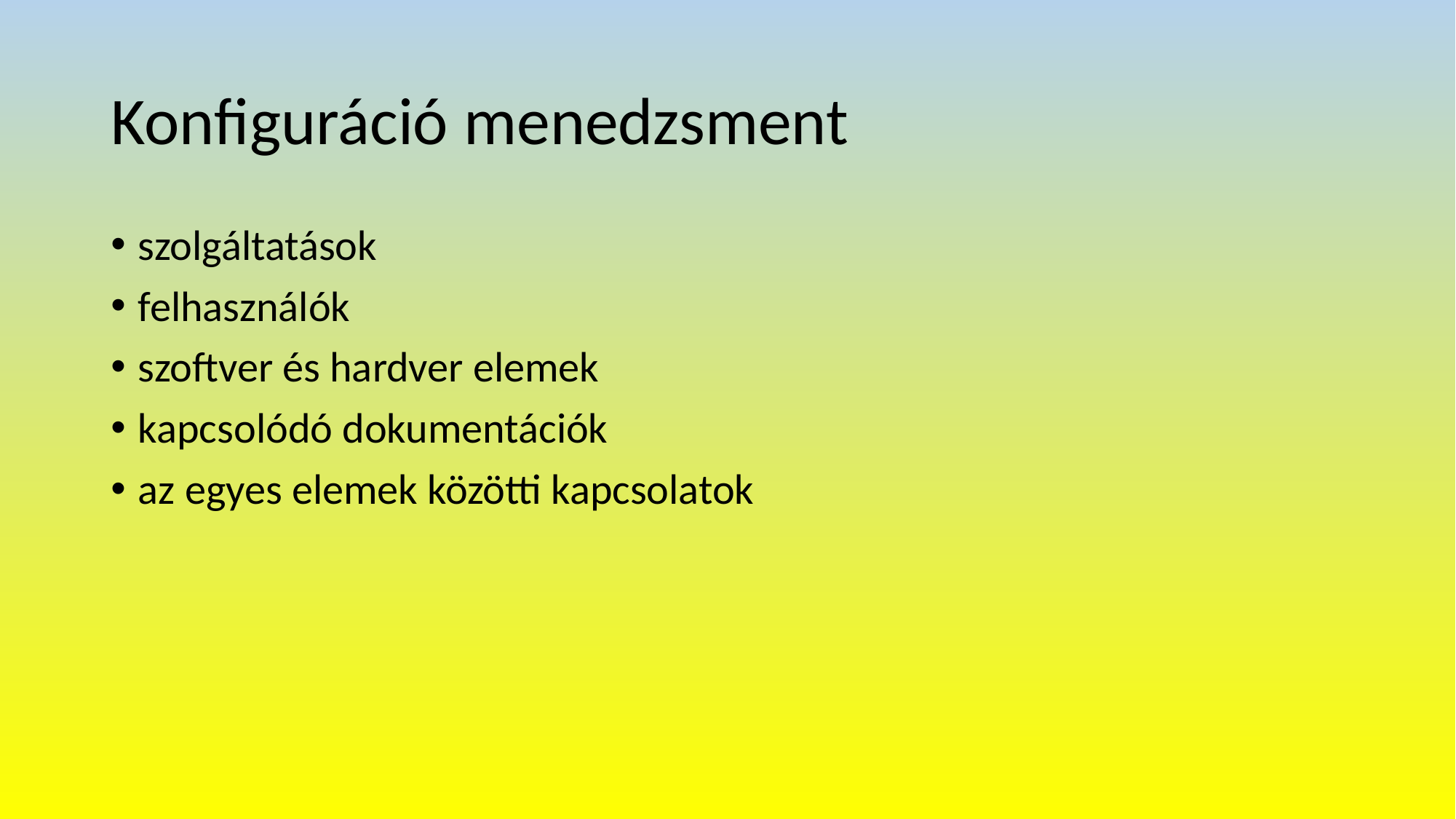

# Konfiguráció menedzsment
szolgáltatások
felhasználók
szoftver és hardver elemek
kapcsolódó dokumentációk
az egyes elemek közötti kapcsolatok